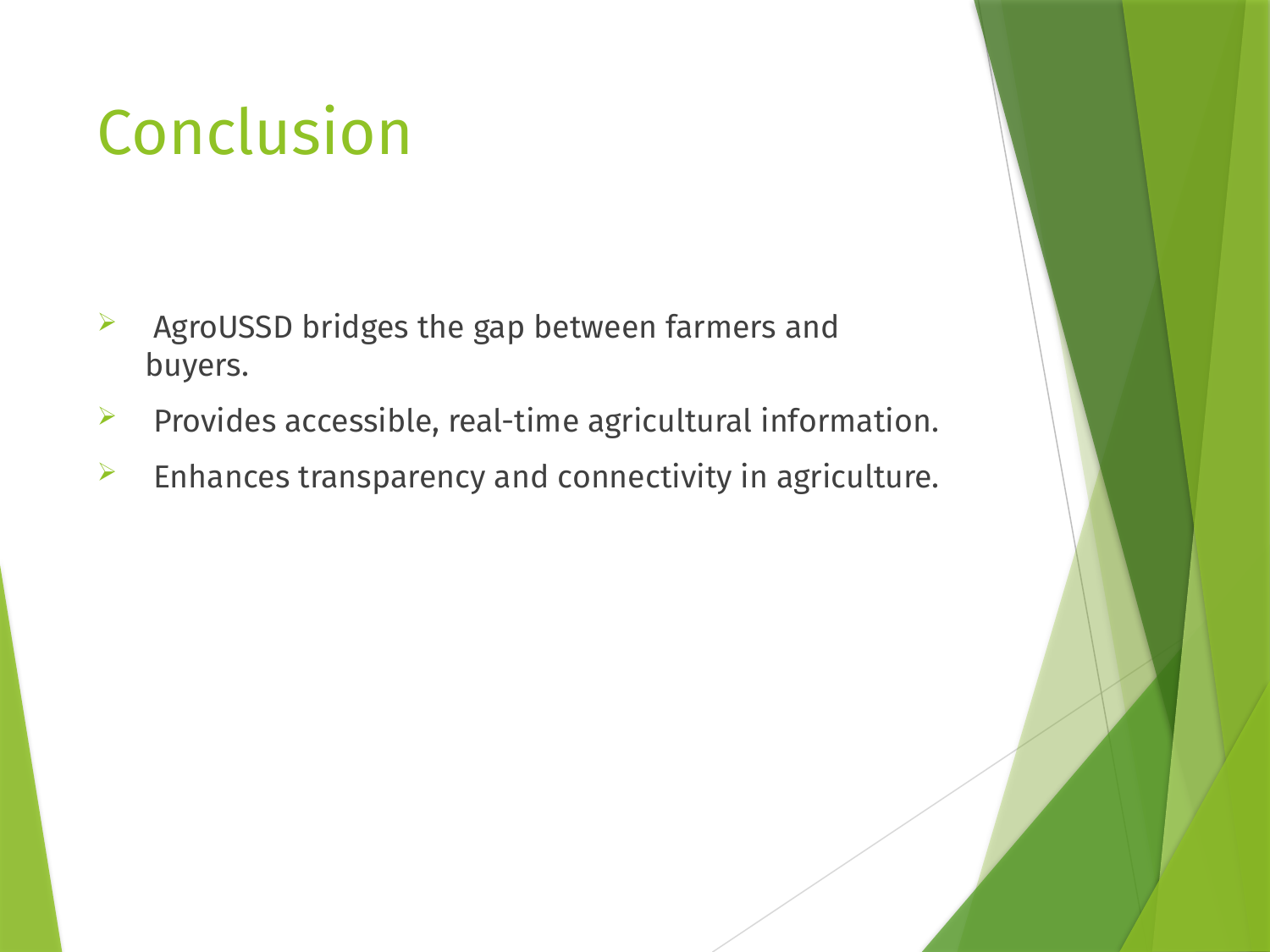

# Conclusion
 AgroUSSD bridges the gap between farmers and buyers.
 Provides accessible, real-time agricultural information.
 Enhances transparency and connectivity in agriculture.